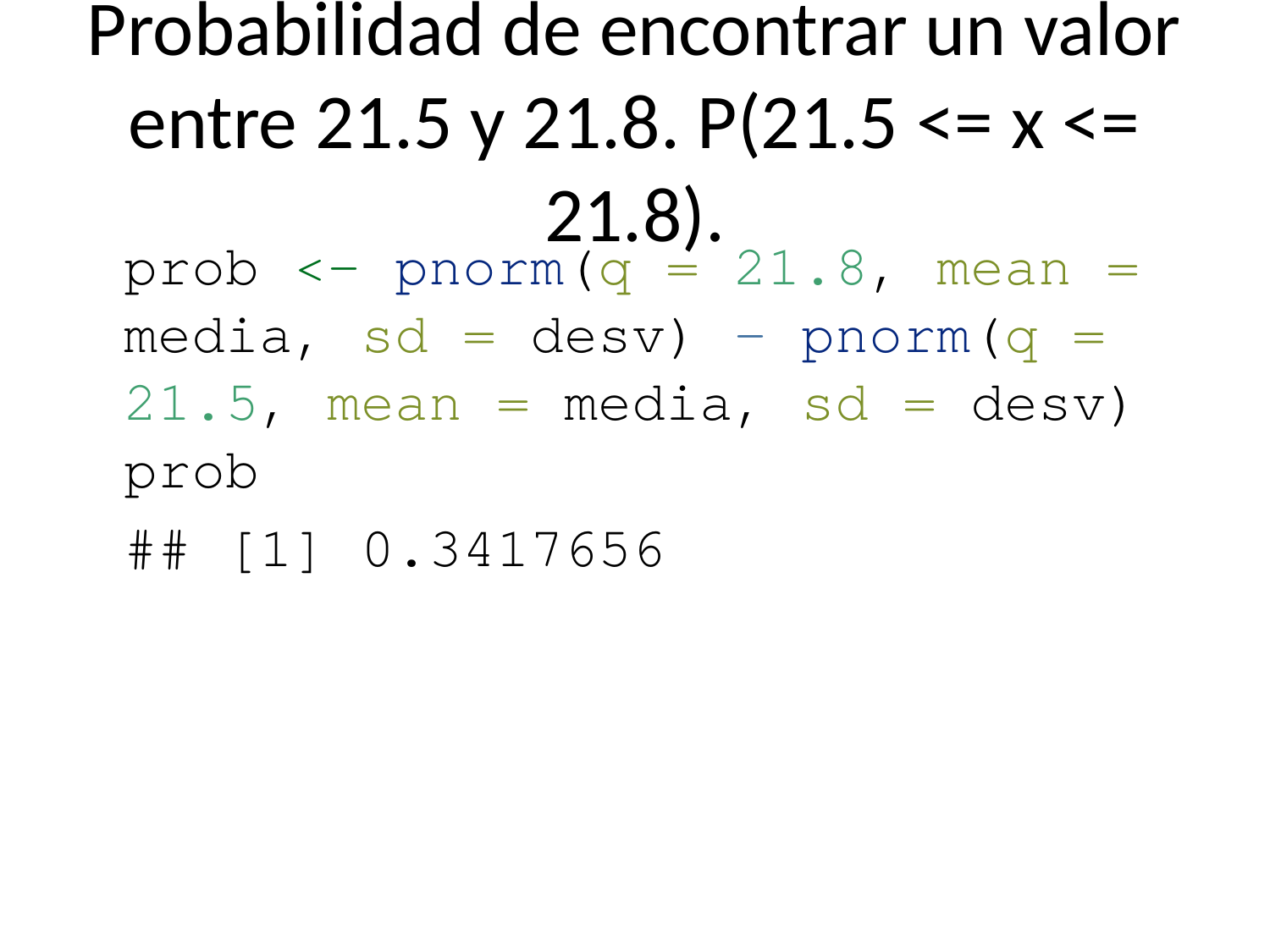

# Probabilidad de encontrar un valor entre 21.5 y 21.8. P(21.5 <= x <= 21.8).
prob <- pnorm(q = 21.8, mean = media, sd = desv) - pnorm(q = 21.5, mean = media, sd = desv)
prob
## [1] 0.3417656